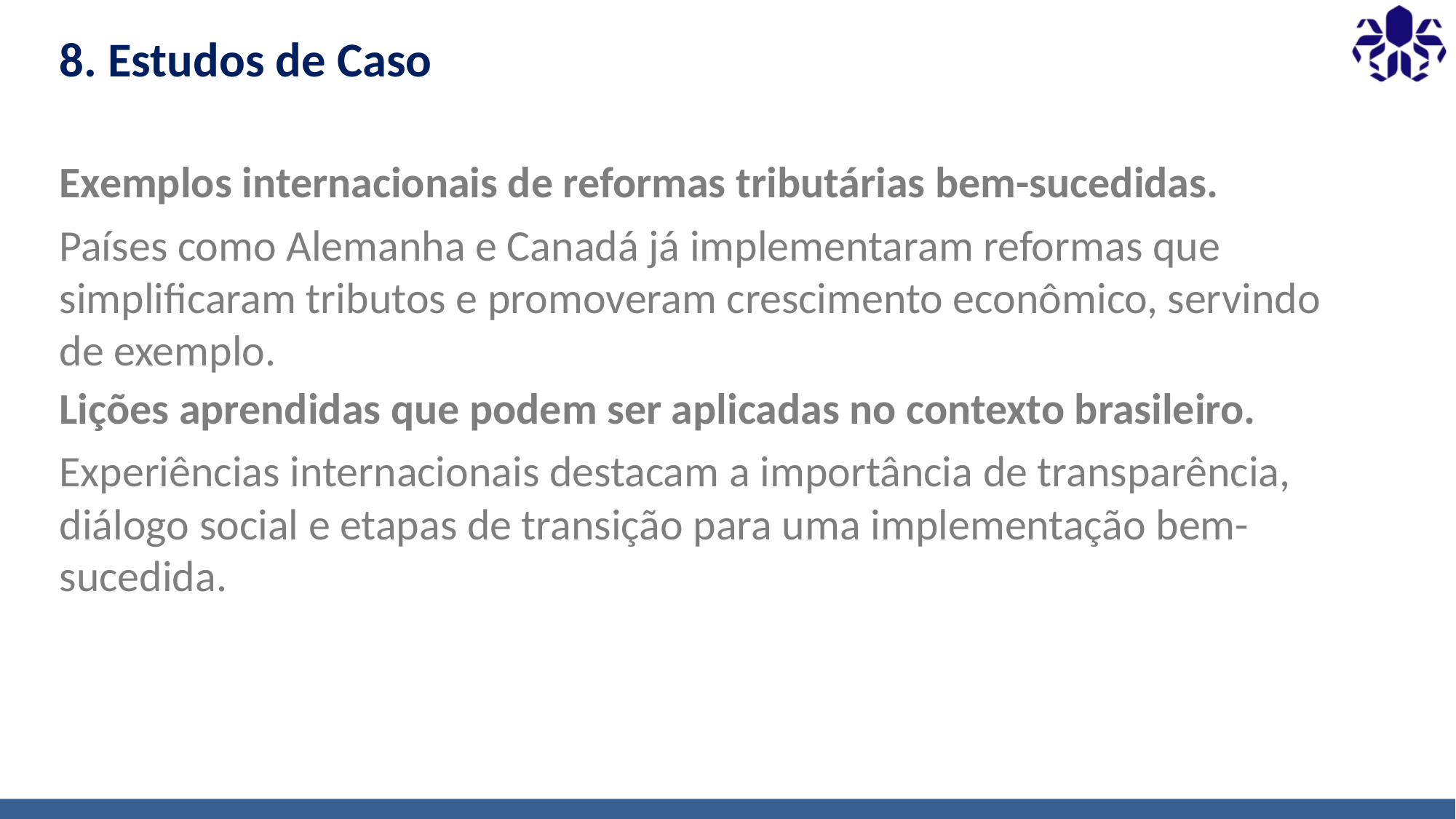

# 8. Estudos de Caso

Exemplos internacionais de reformas tributárias bem-sucedidas.
Países como Alemanha e Canadá já implementaram reformas que simplificaram tributos e promoveram crescimento econômico, servindo de exemplo.
Lições aprendidas que podem ser aplicadas no contexto brasileiro.
Experiências internacionais destacam a importância de transparência, diálogo social e etapas de transição para uma implementação bem-sucedida.